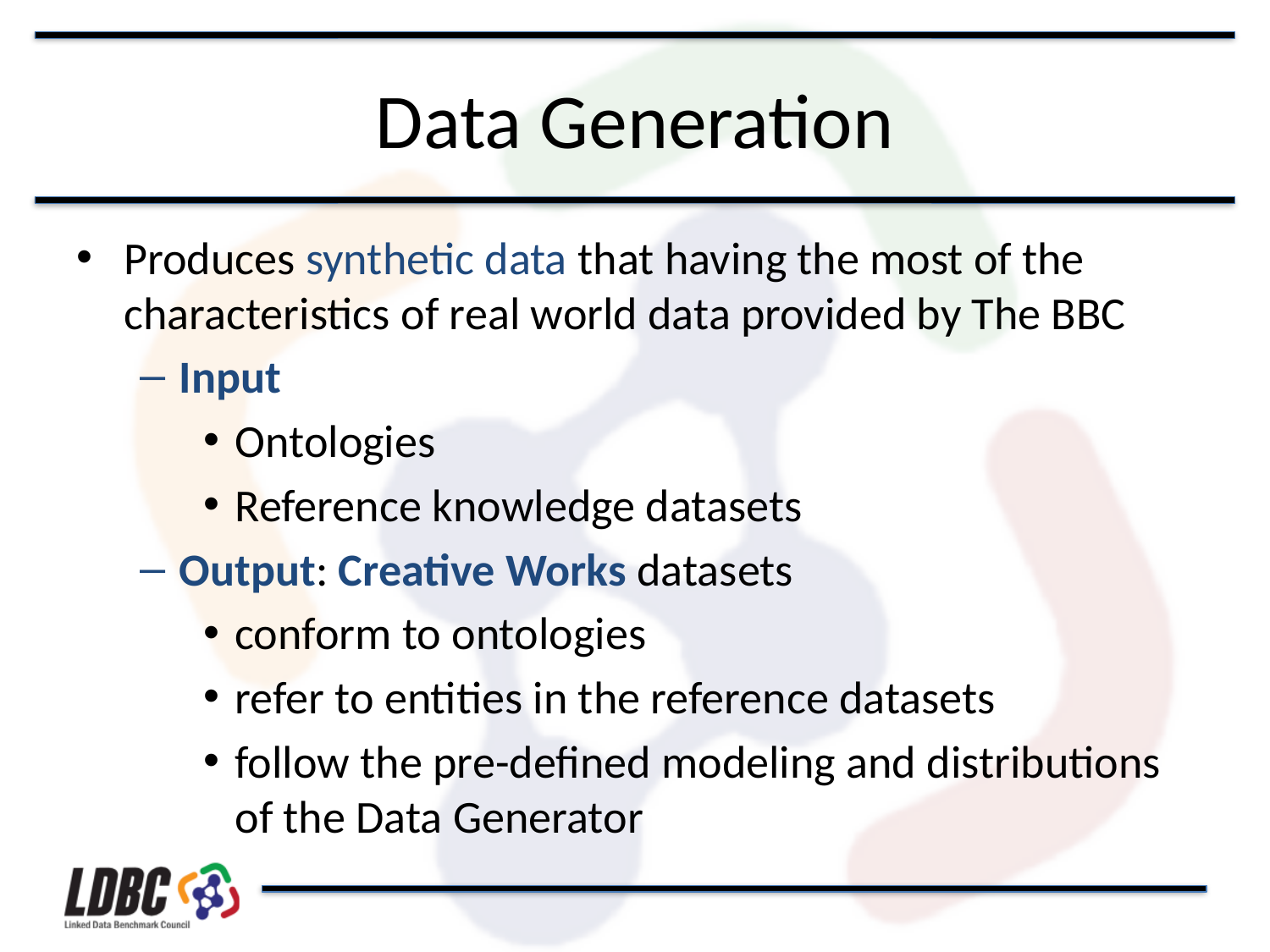

# Data Generation
Produces synthetic data that having the most of the characteristics of real world data provided by The BBC
Input
Ontologies
Reference knowledge datasets
Output: Creative Works datasets
conform to ontologies
refer to entities in the reference datasets
follow the pre-defined modeling and distributions of the Data Generator